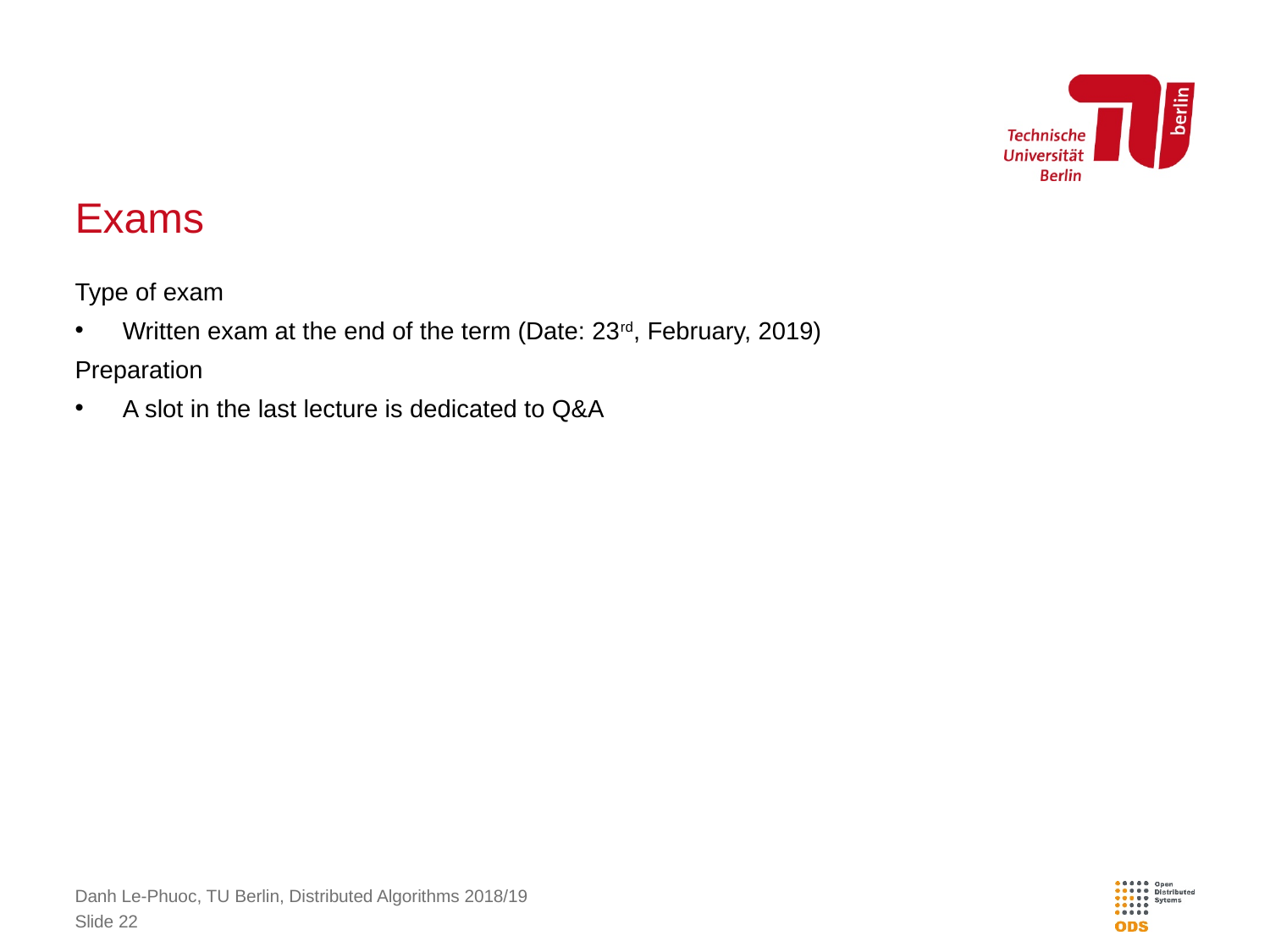

# Exams
Type of exam
Written exam at the end of the term (Date: 23rd, February, 2019)
Preparation
A slot in the last lecture is dedicated to Q&A
Danh Le-Phuoc, TU Berlin, Distributed Algorithms 2018/19
Slide 22